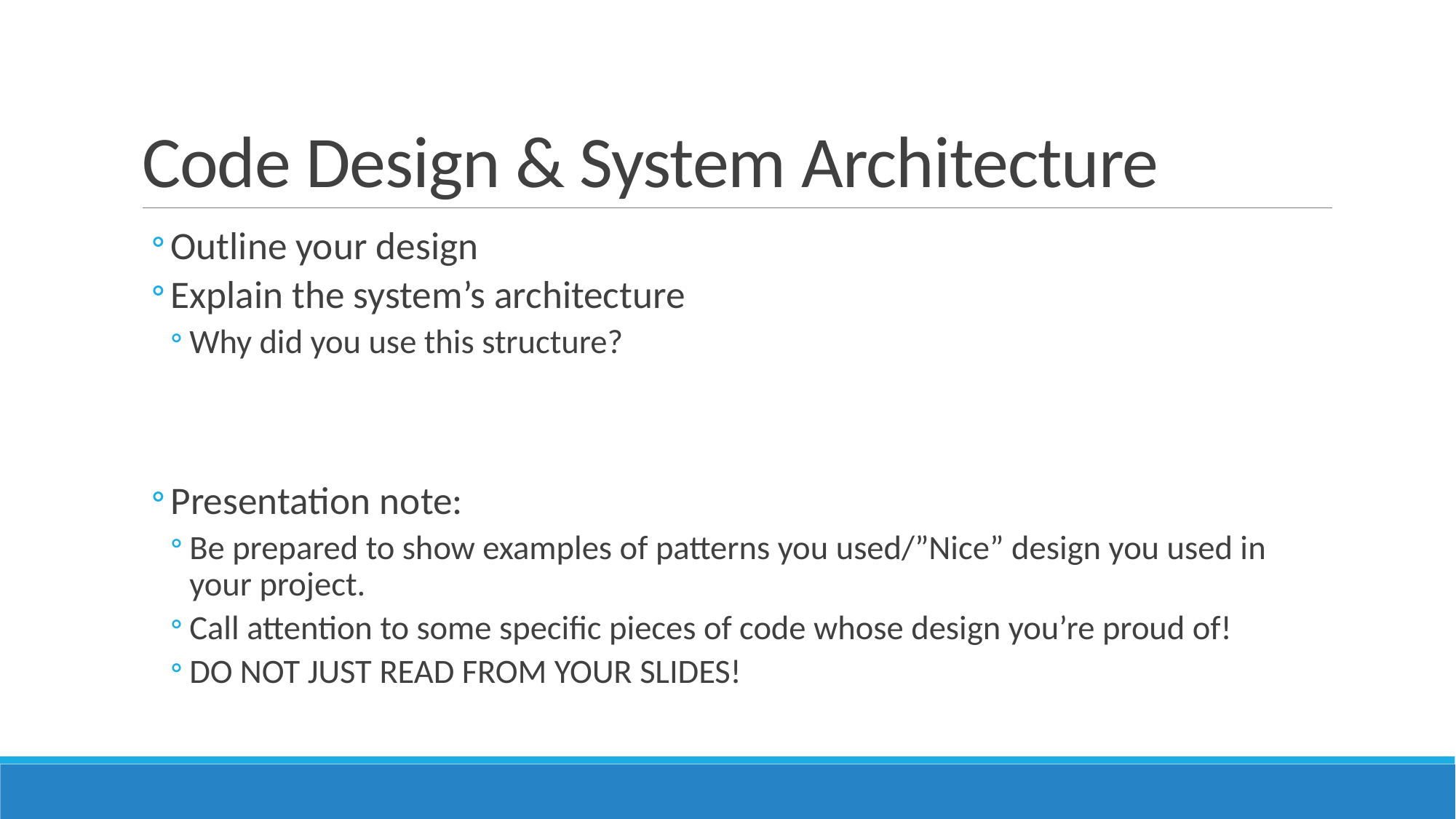

# Code Design & System Architecture
Outline your design
Explain the system’s architecture
Why did you use this structure?

Presentation note:
Be prepared to show examples of patterns you used/”Nice” design you used in your project.
Call attention to some specific pieces of code whose design you’re proud of!
DO NOT JUST READ FROM YOUR SLIDES!